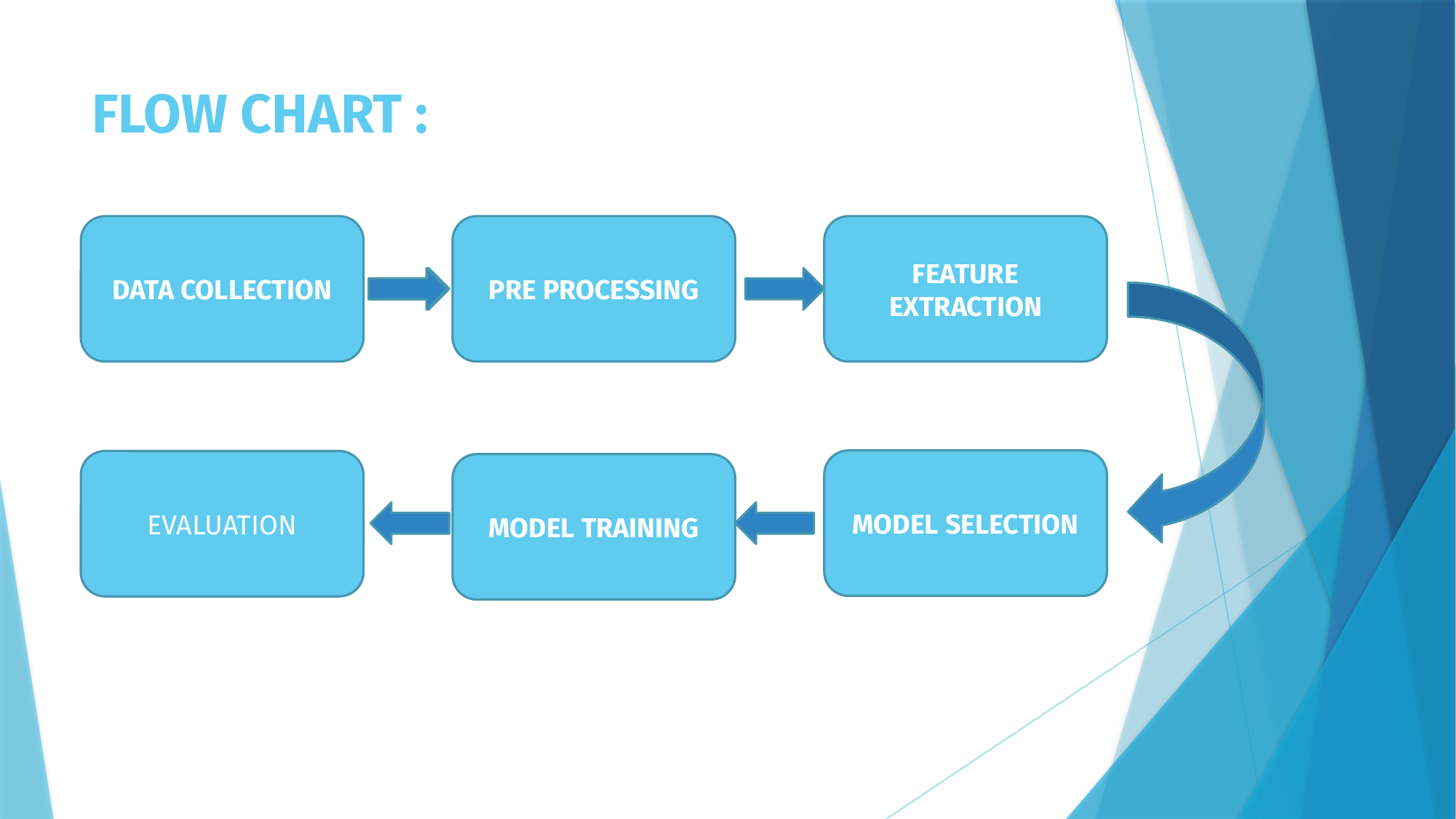

# FLOW CHART :
DATA COLLECTION
PRE PROCESSING
FEATURE EXTRACTION

MODEL SELECTION
EVALUATION
MODEL TRAINING